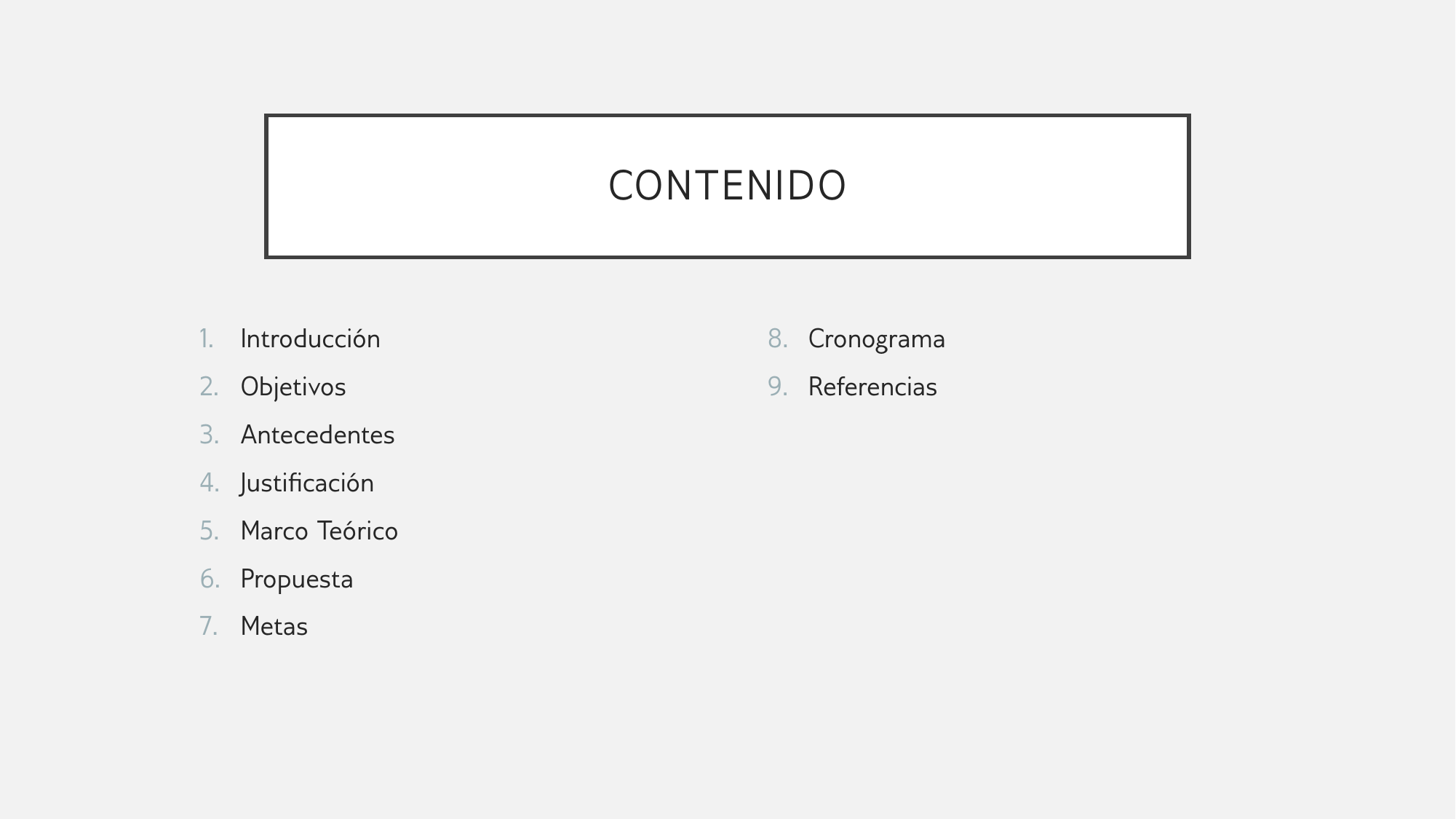

# CONTENIDO
Introducción
Objetivos
Antecedentes
Justificación
Marco Teórico
Propuesta
Metas

Cronograma
Referencias